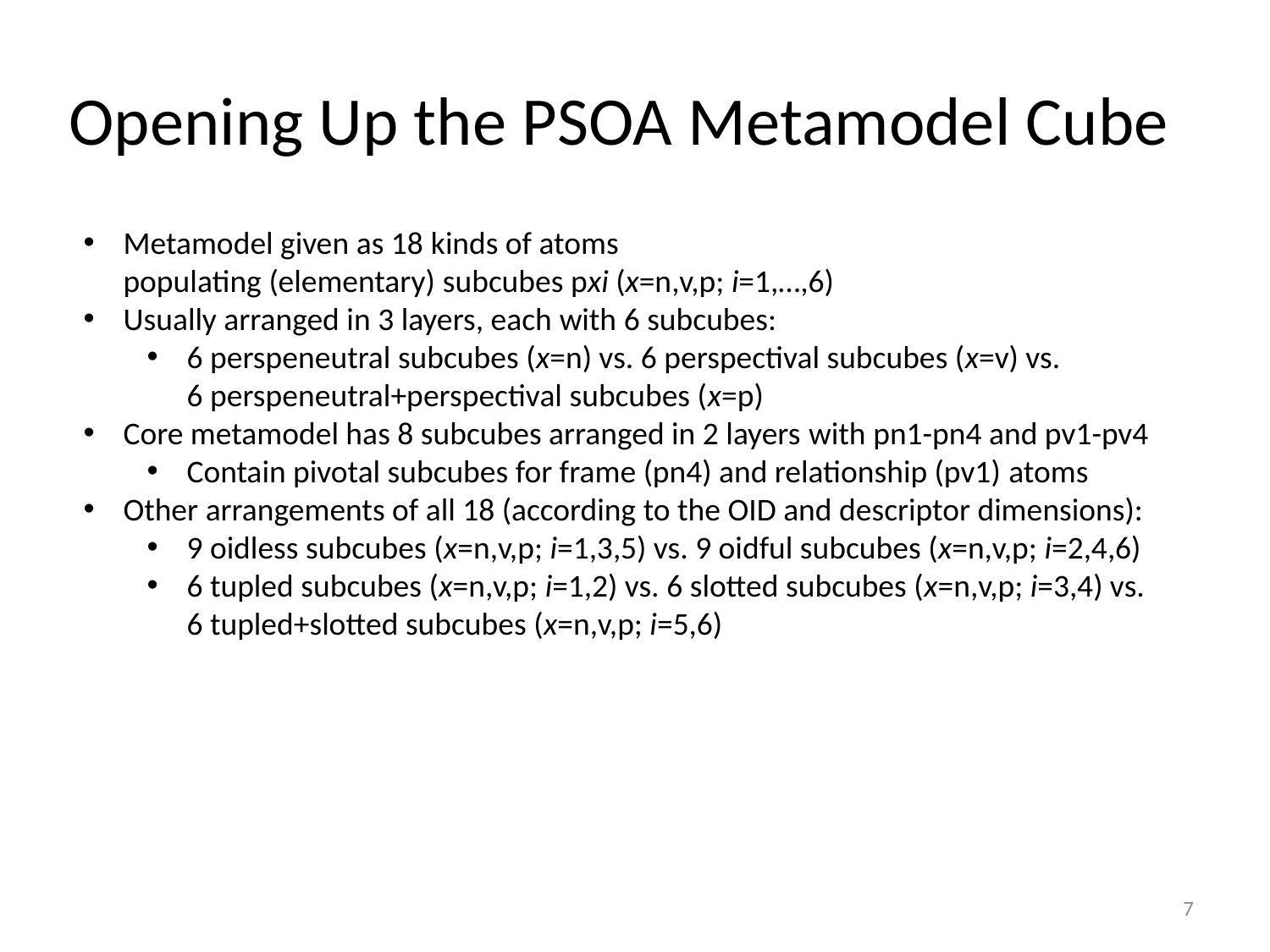

# Opening Up the PSOA Metamodel Cube
Metamodel given as 18 kinds of atoms
populating (elementary) subcubes pxi (x=n,v,p; i=1,…,6)
Usually arranged in 3 layers, each with 6 subcubes:
6 perspeneutral subcubes (x=n) vs. 6 perspectival subcubes (x=v) vs.
6 perspeneutral+perspectival subcubes (x=p)
Core metamodel has 8 subcubes arranged in 2 layers with pn1-pn4 and pv1-pv4
Contain pivotal subcubes for frame (pn4) and relationship (pv1) atoms
Other arrangements of all 18 (according to the OID and descriptor dimensions):
9 oidless subcubes (x=n,v,p; i=1,3,5) vs. 9 oidful subcubes (x=n,v,p; i=2,4,6)
6 tupled subcubes (x=n,v,p; i=1,2) vs. 6 slotted subcubes (x=n,v,p; i=3,4) vs.
6 tupled+slotted subcubes (x=n,v,p; i=5,6)

7